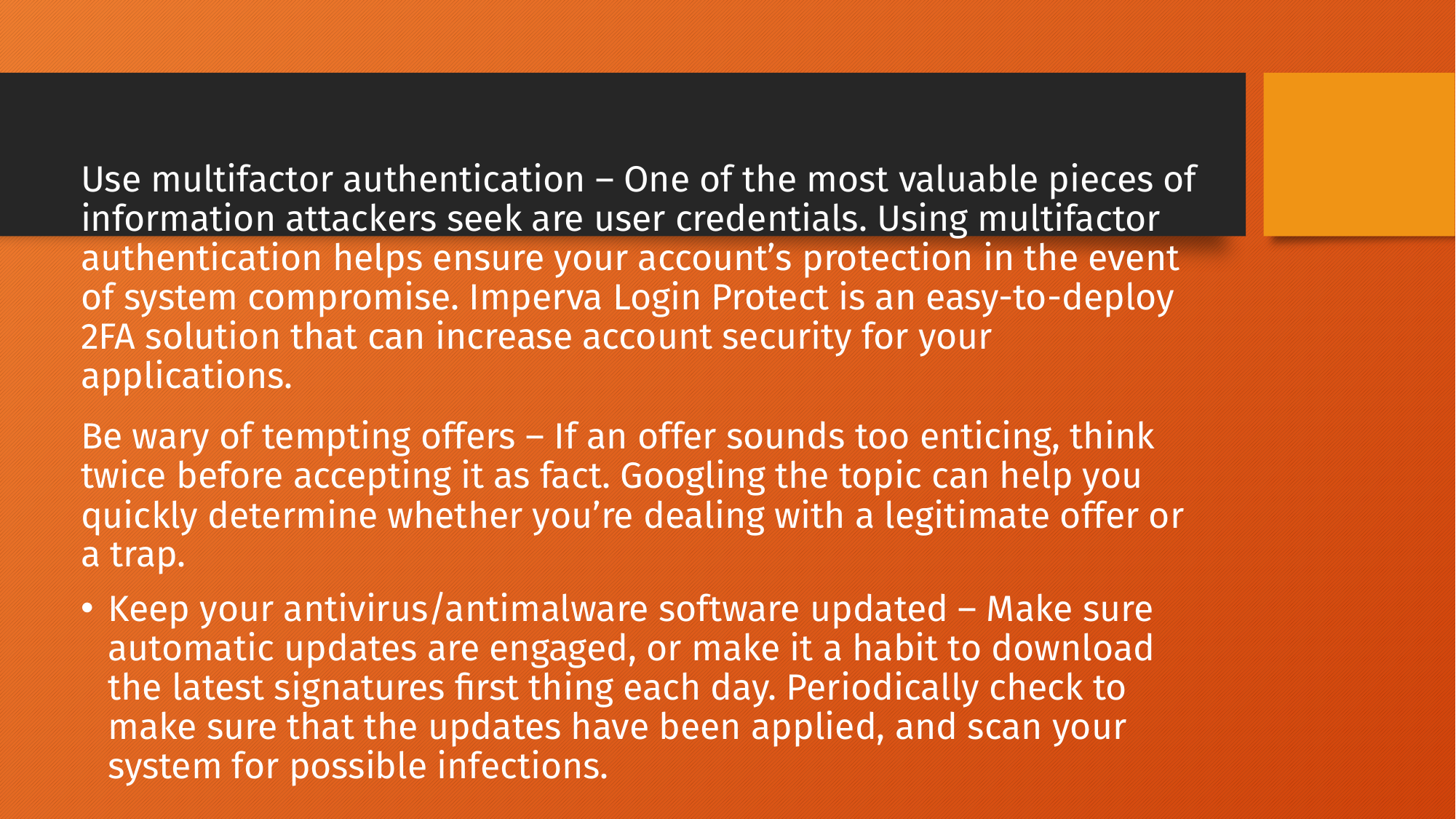

Use multifactor authentication – One of the most valuable pieces of information attackers seek are user credentials. Using multifactor authentication helps ensure your account’s protection in the event of system compromise. Imperva Login Protect is an easy-to-deploy 2FA solution that can increase account security for your applications.
Be wary of tempting offers – If an offer sounds too enticing, think twice before accepting it as fact. Googling the topic can help you quickly determine whether you’re dealing with a legitimate offer or a trap.
Keep your antivirus/antimalware software updated – Make sure automatic updates are engaged, or make it a habit to download the latest signatures first thing each day. Periodically check to make sure that the updates have been applied, and scan your system for possible infections.